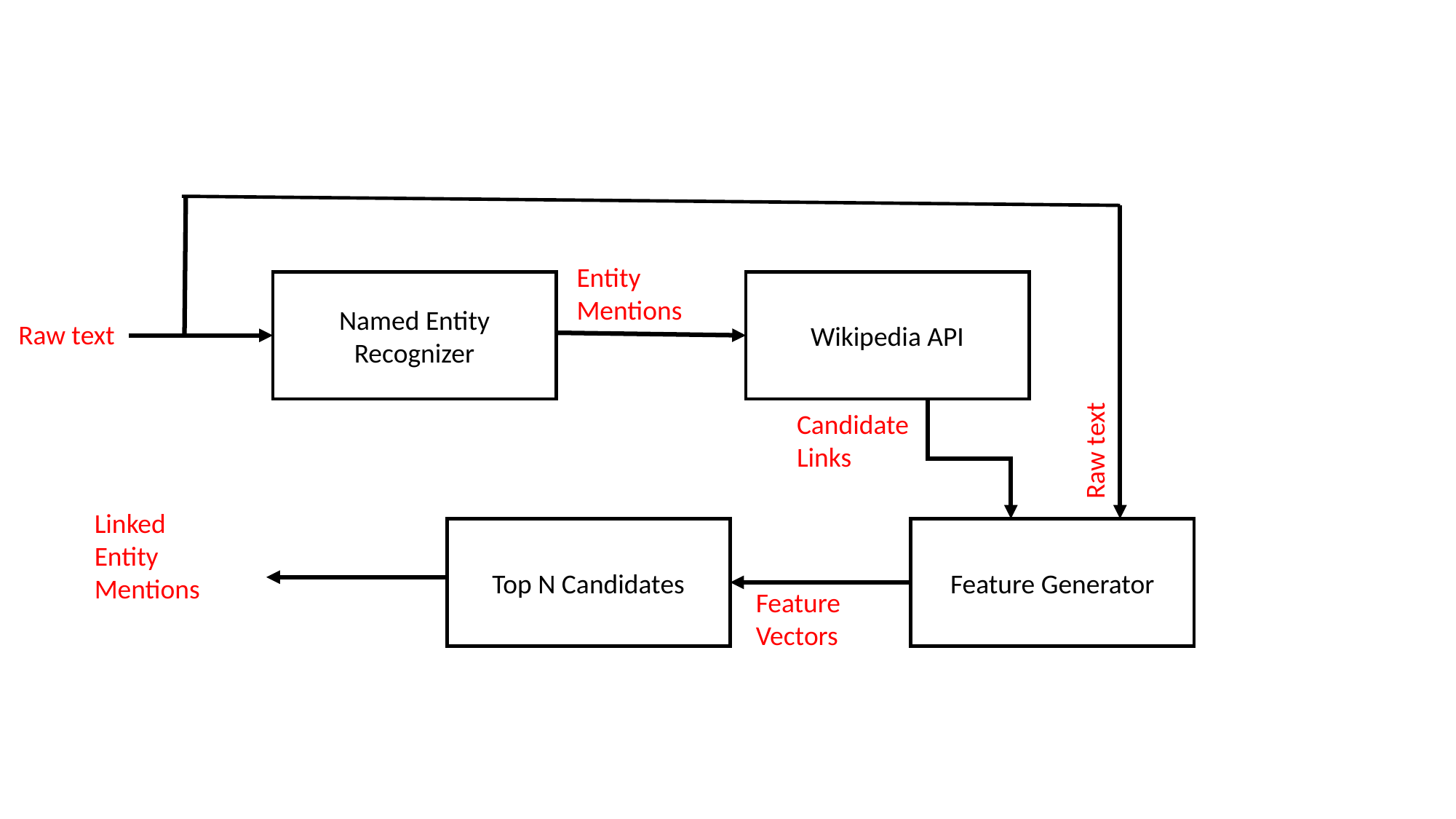

Entity Mentions
Named Entity Recognizer
Wikipedia API
Raw text
Raw text
Candidate Links
Linked
Entity Mentions
Top N Candidates
Feature Generator
Feature Vectors